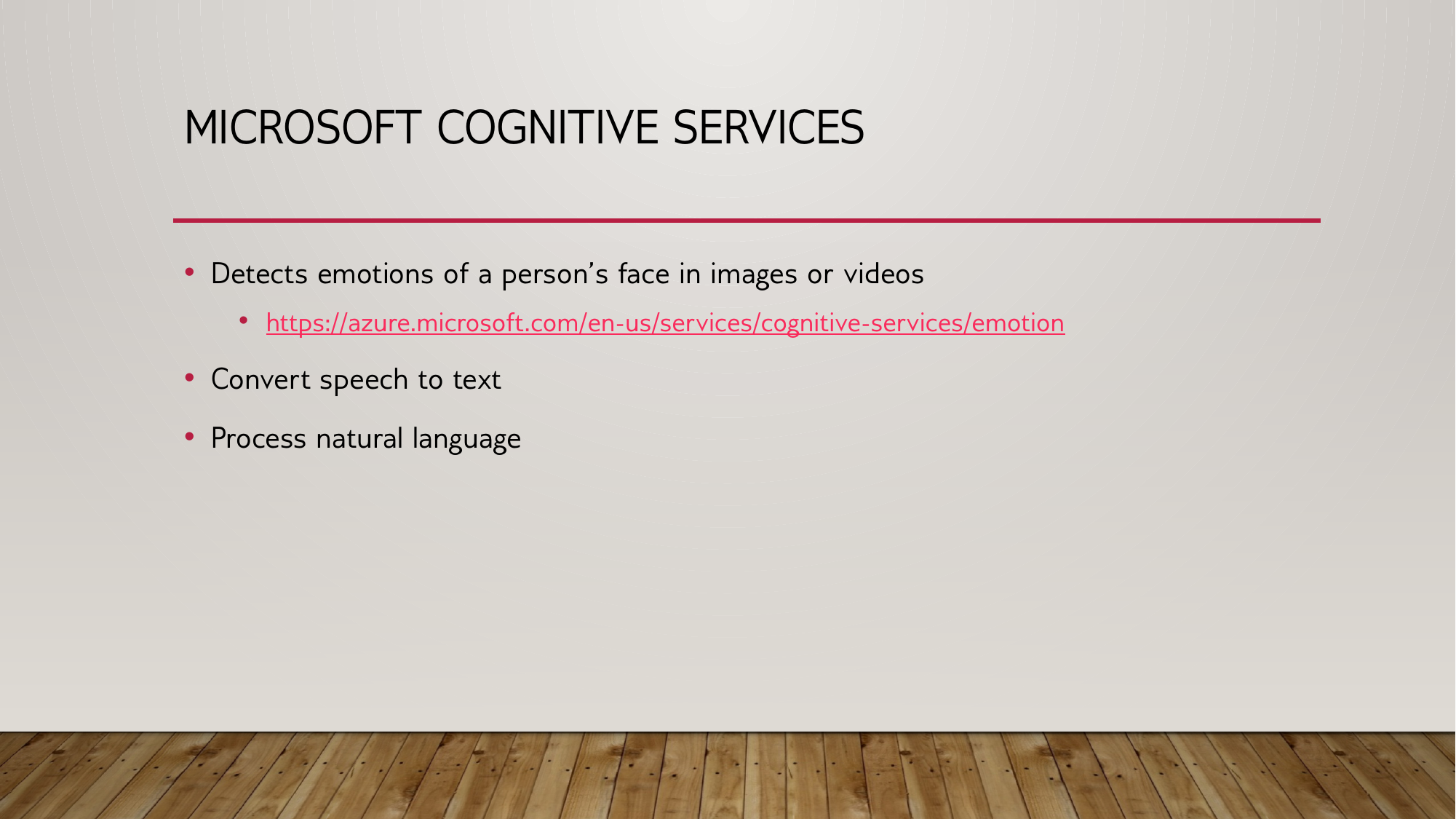

# Microsoft Cognitive services
Detects emotions of a person’s face in images or videos
https://azure.microsoft.com/en-us/services/cognitive-services/emotion
Convert speech to text
Process natural language